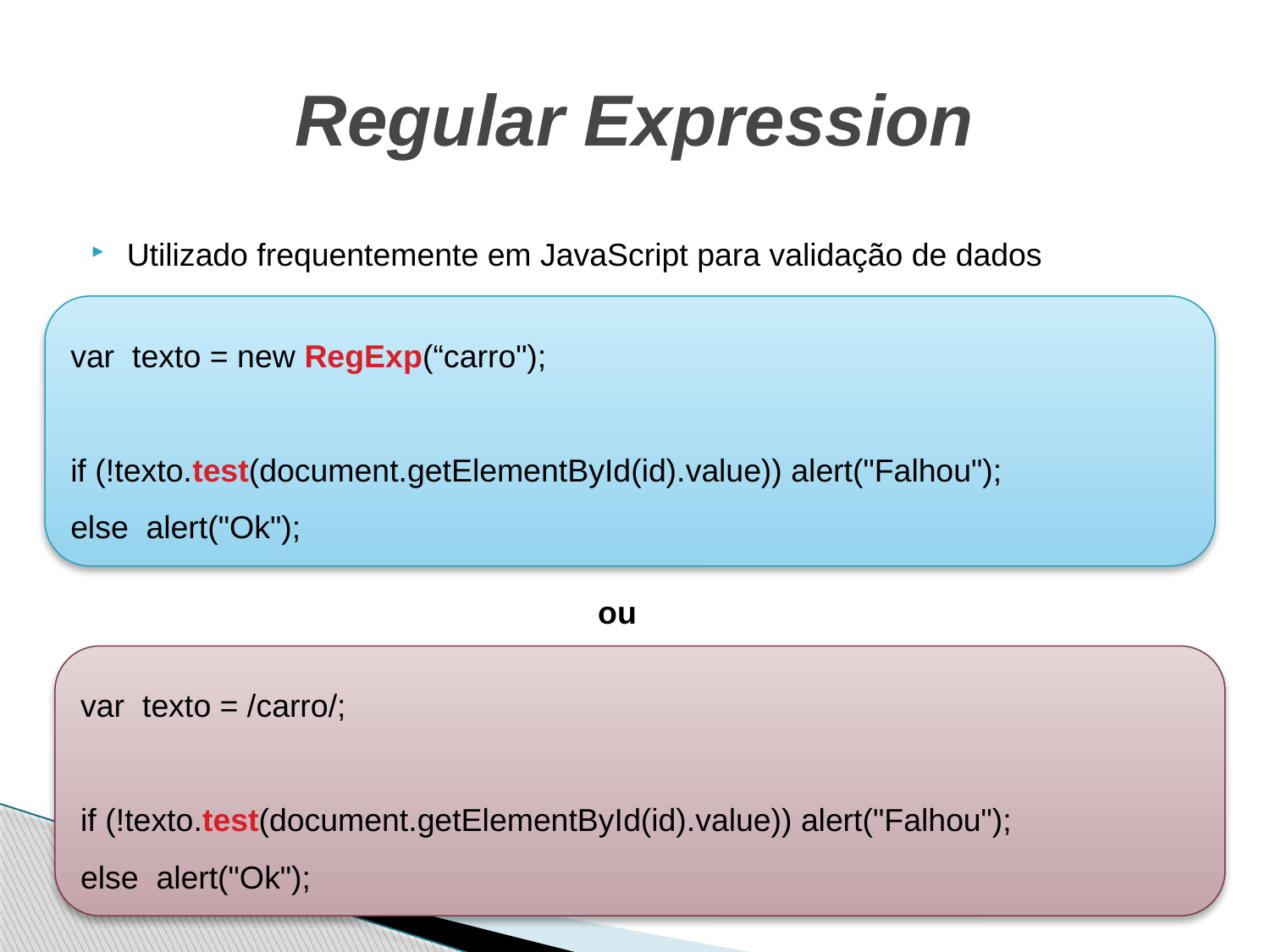

# Regular Expression
Utilizado frequentemente em JavaScript para validação de dados

var  texto = new RegExp(“carro");

if (!texto.test(document.getElementById(id).value)) alert("Falhou");
else  alert("Ok");
ou
var  texto = /carro/;

if (!texto.test(document.getElementById(id).value)) alert("Falhou");
else  alert("Ok");